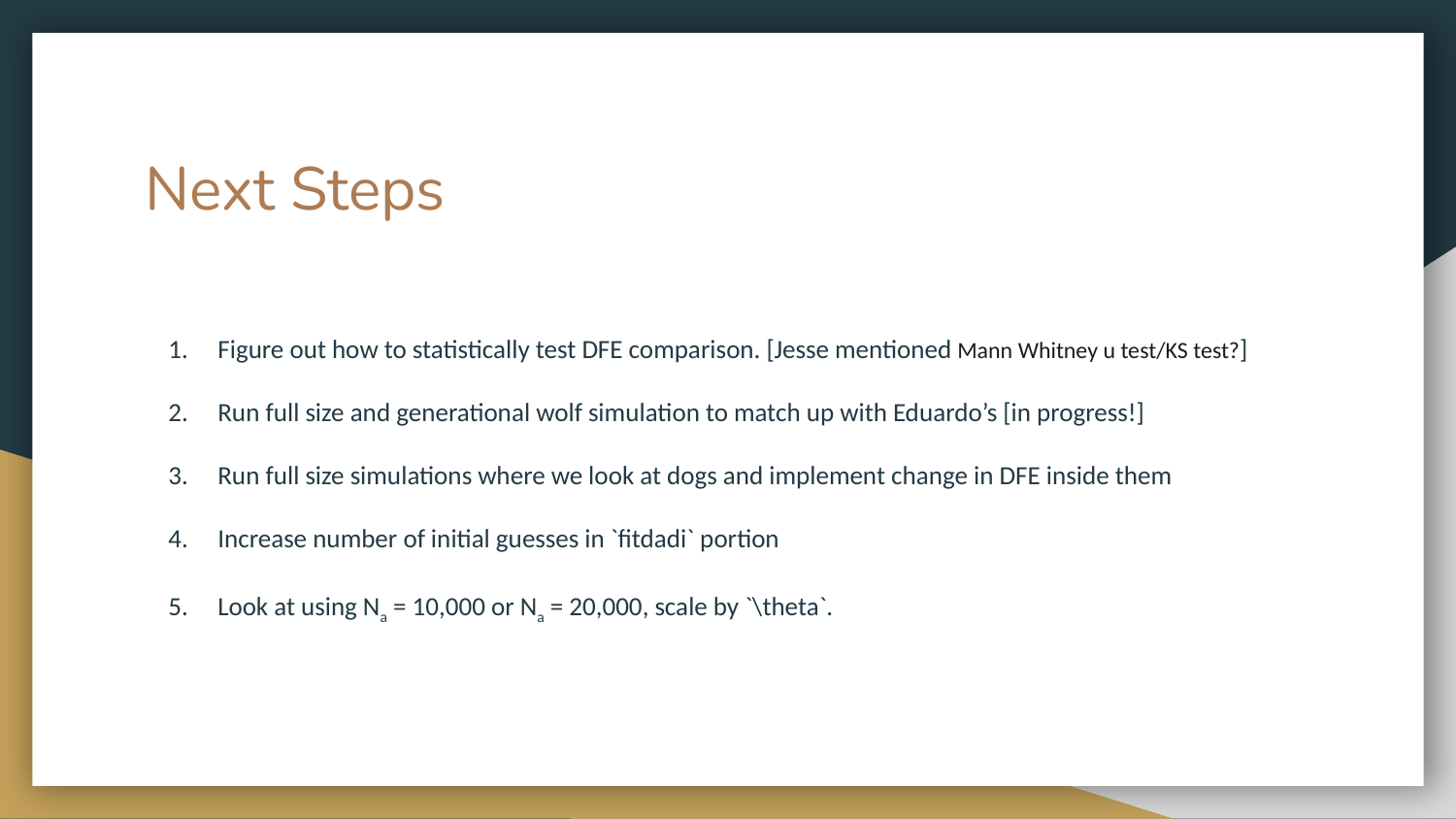

# Next Steps
Figure out how to statistically test DFE comparison. [Jesse mentioned Mann Whitney u test/KS test?]
Run full size and generational wolf simulation to match up with Eduardo’s [in progress!]
Run full size simulations where we look at dogs and implement change in DFE inside them
Increase number of initial guesses in `fitdadi` portion
Look at using Na = 10,000 or Na = 20,000, scale by `\theta`.